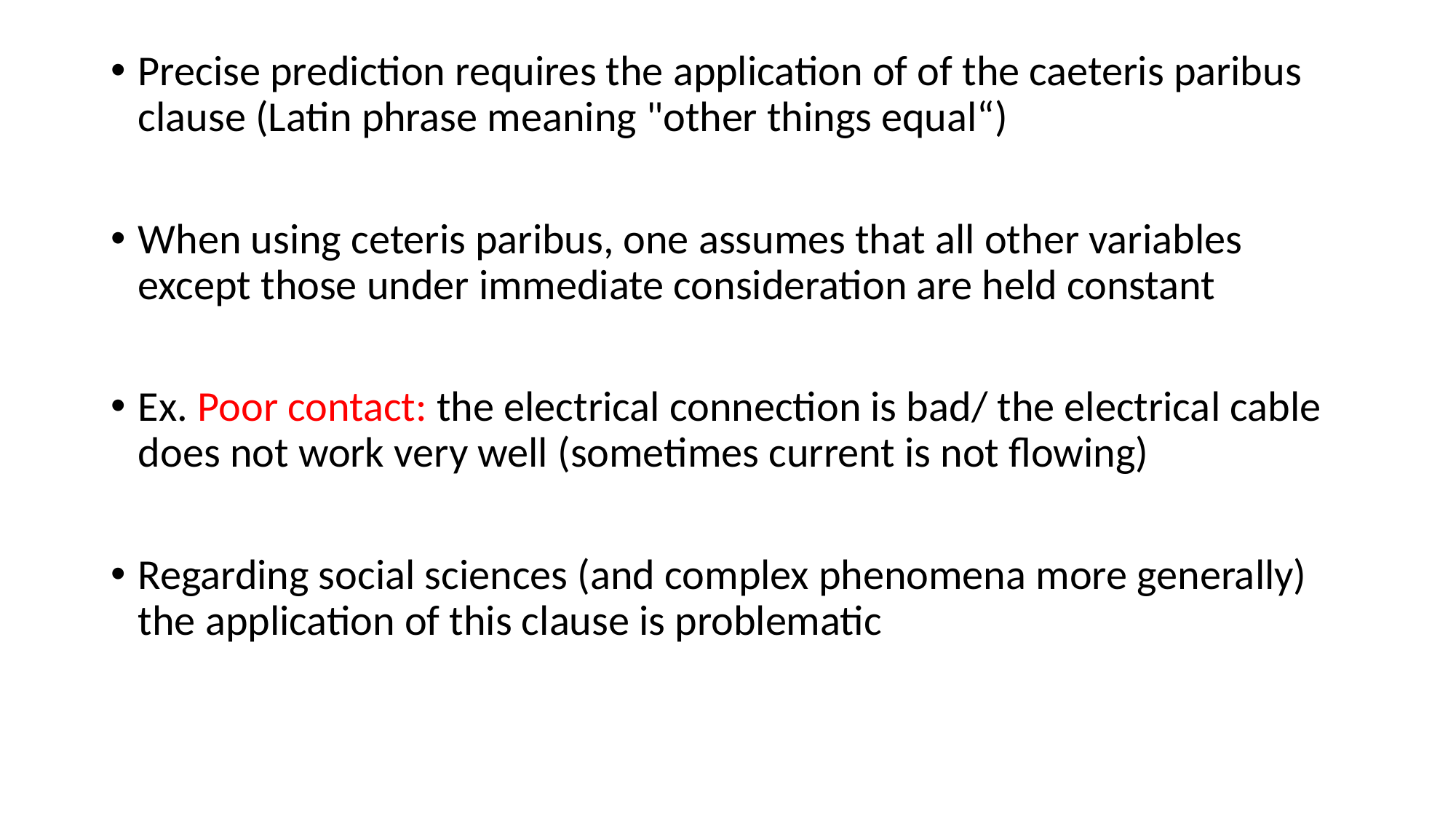

#
Precise prediction requires the application of of the caeteris paribus clause (Latin phrase meaning "other things equal“)

When using ceteris paribus, one assumes that all other variables except those under immediate consideration are held constant

Ex. Poor contact: the electrical connection is bad/ the electrical cable does not work very well (sometimes current is not flowing)

Regarding social sciences (and complex phenomena more generally) the application of this clause is problematic